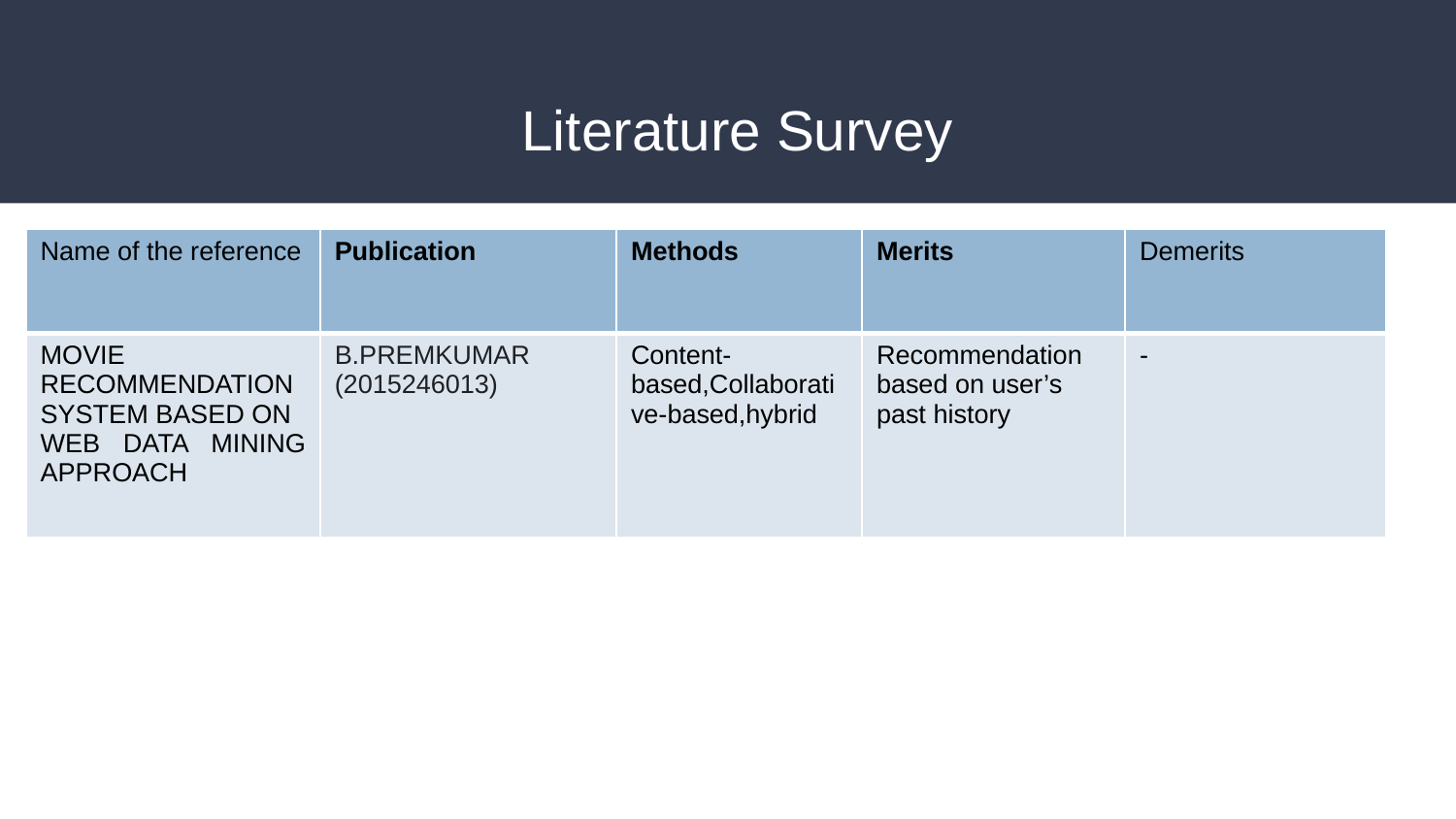

# Literature Survey

| Name of the reference | Publication | Methods | Merits | Demerits |
| --- | --- | --- | --- | --- |
| MOVIE RECOMMENDATION SYSTEM BASED ON WEB DATA MINING APPROACH | B.PREMKUMAR (2015246013) | Content-based,Collaborative-based,hybrid | Recommendation based on user’s past history | - |